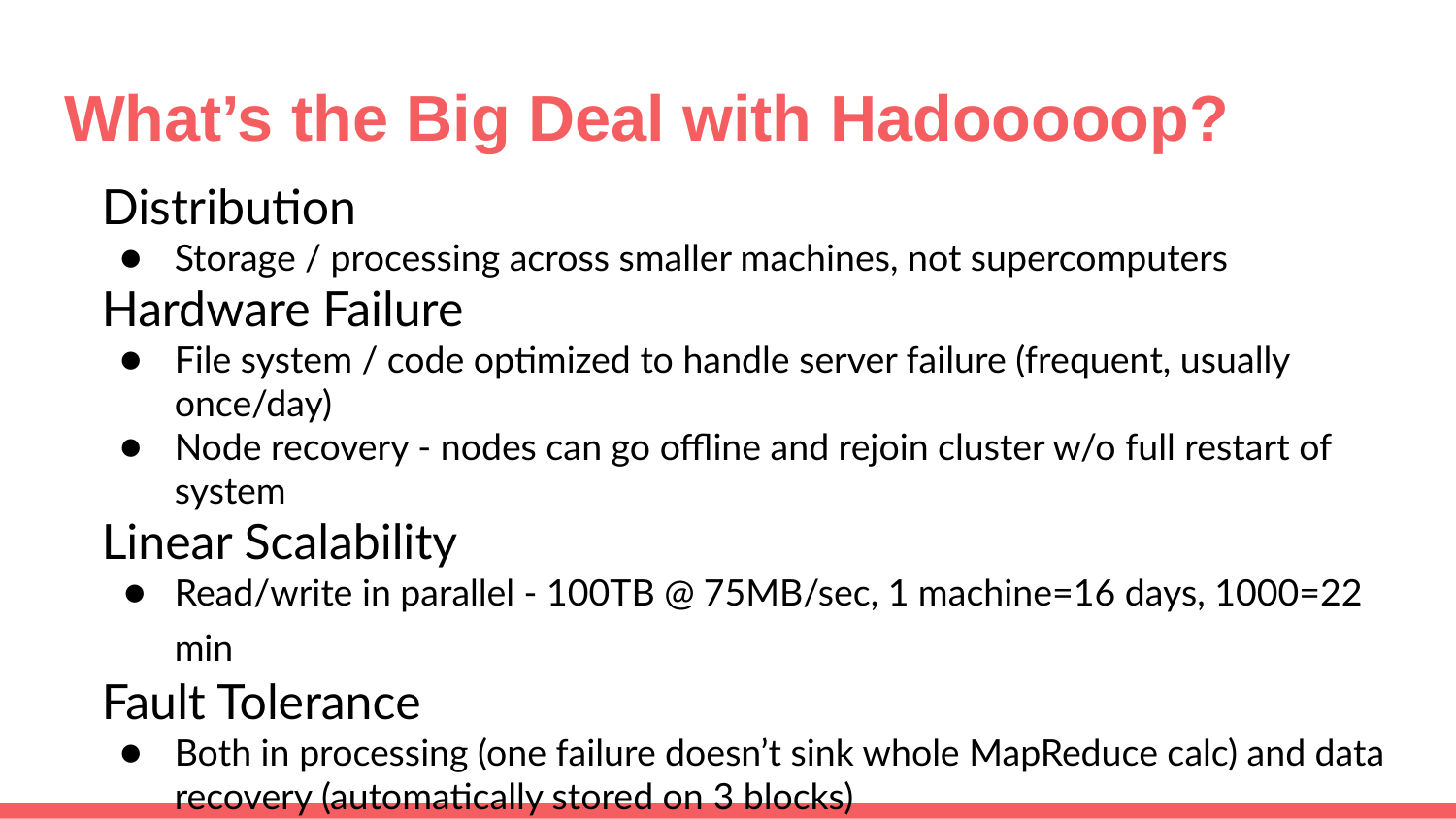

# What’s the Big Deal with Hadooooop?
Distribution
Storage / processing across smaller machines, not supercomputers
Hardware Failure
File system / code optimized to handle server failure (frequent, usually once/day)
Node recovery - nodes can go offline and rejoin cluster w/o full restart of system
Linear Scalability
Read/write in parallel - 100TB @ 75MB/sec, 1 machine=16 days, 1000=22 min
Fault Tolerance
Both in processing (one failure doesn’t sink whole MapReduce calc) and data recovery (automatically stored on 3 blocks)